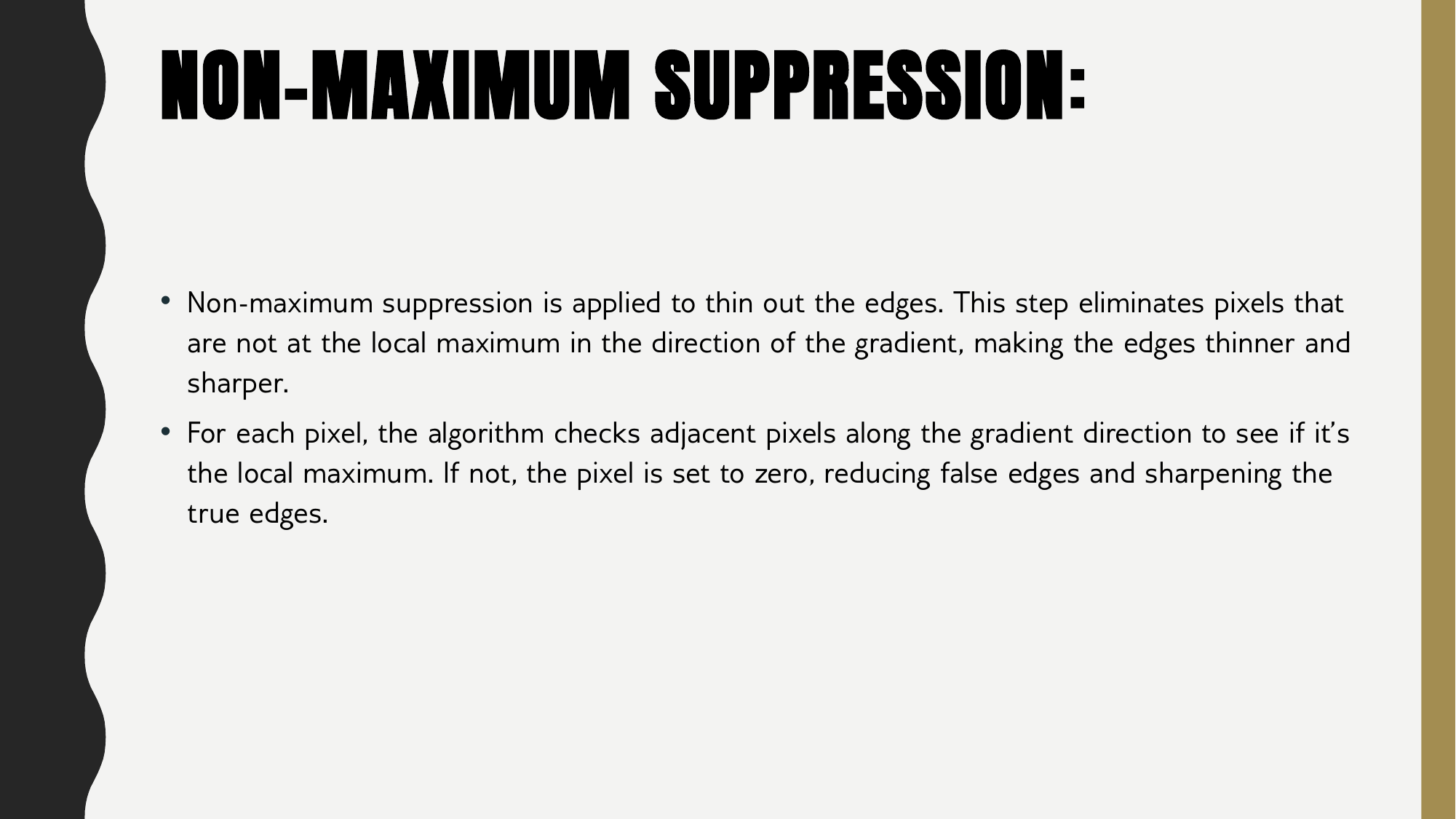

# Non-Maximum Suppression:
Non-maximum suppression is applied to thin out the edges. This step eliminates pixels that are not at the local maximum in the direction of the gradient, making the edges thinner and sharper.
For each pixel, the algorithm checks adjacent pixels along the gradient direction to see if it’s the local maximum. If not, the pixel is set to zero, reducing false edges and sharpening the true edges.